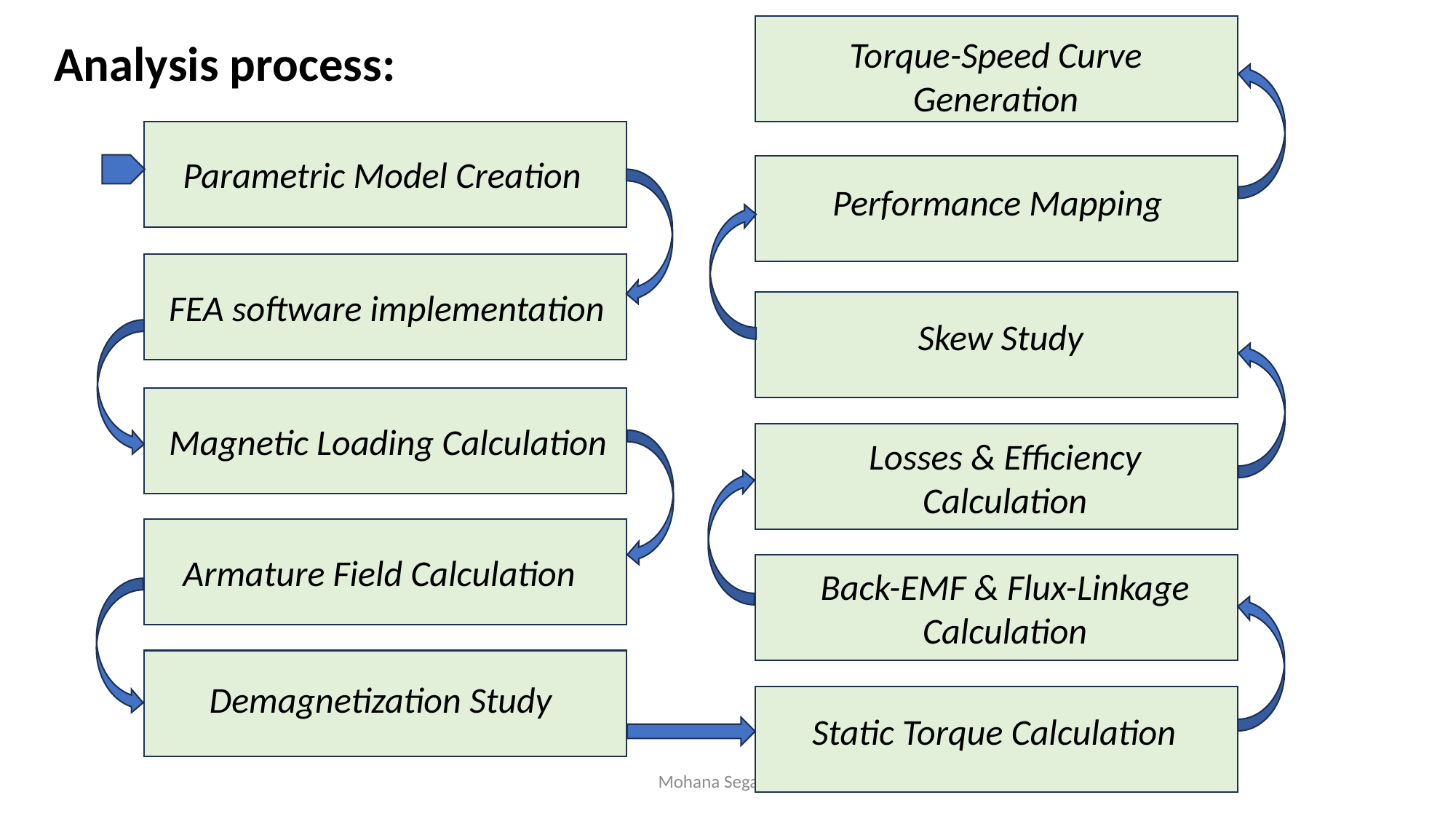

Torque-Speed Curve Generation
Analysis process:

Parametric Model Creation

Performance Mapping

FEA software implementation

Skew Study

Magnetic Loading Calculation

Losses & Efficiency Calculation

Armature Field Calculation

Back-EMF & Flux-Linkage Calculation

Demagnetization Study

Static Torque Calculation

Mohana Segaran B